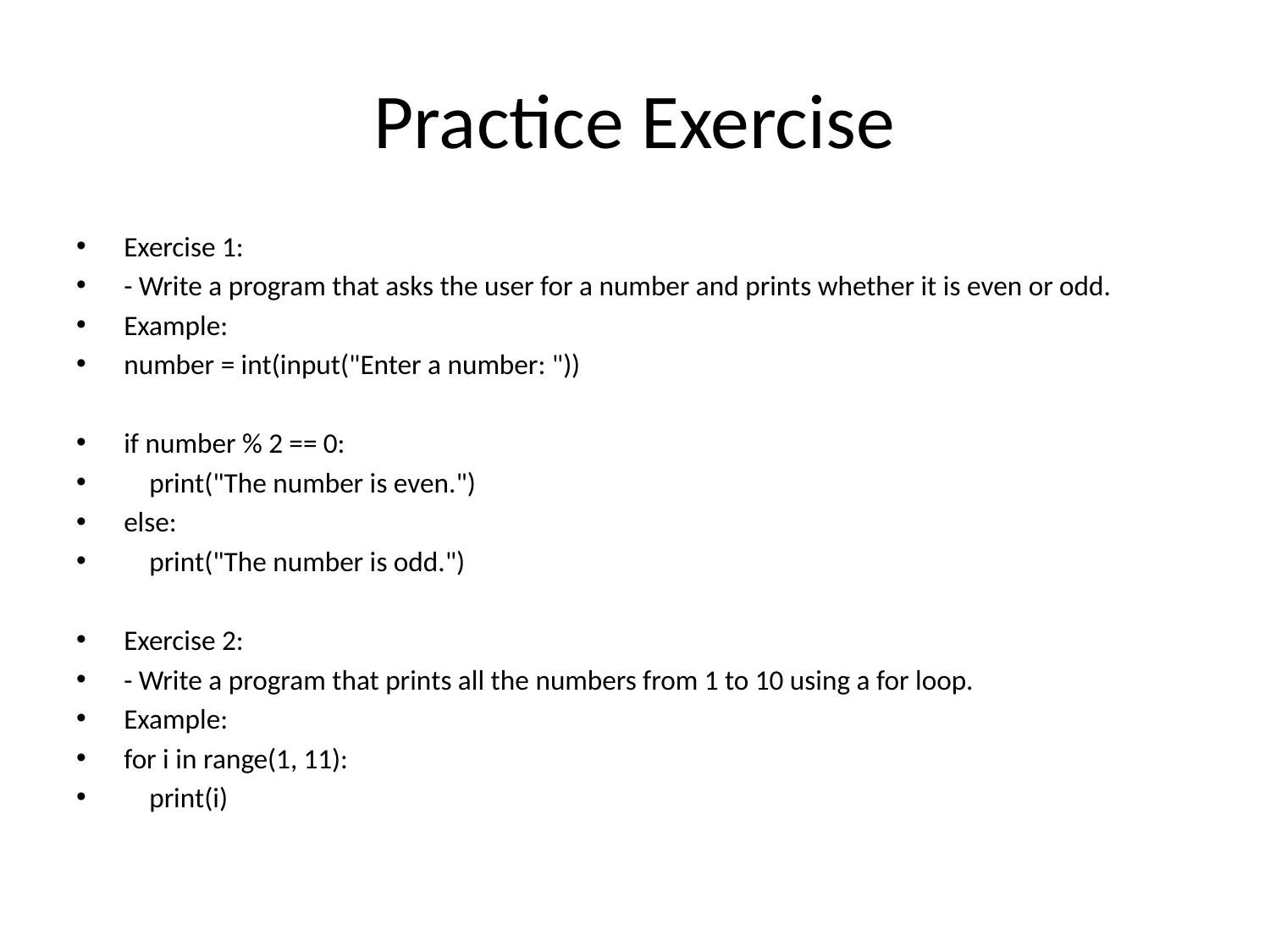

# Practice Exercise
Exercise 1:
- Write a program that asks the user for a number and prints whether it is even or odd.
Example:
number = int(input("Enter a number: "))

if number % 2 == 0:
    print("The number is even.")
else:
    print("The number is odd.")

Exercise 2:
- Write a program that prints all the numbers from 1 to 10 using a for loop.
Example:
for i in range(1, 11):
    print(i)